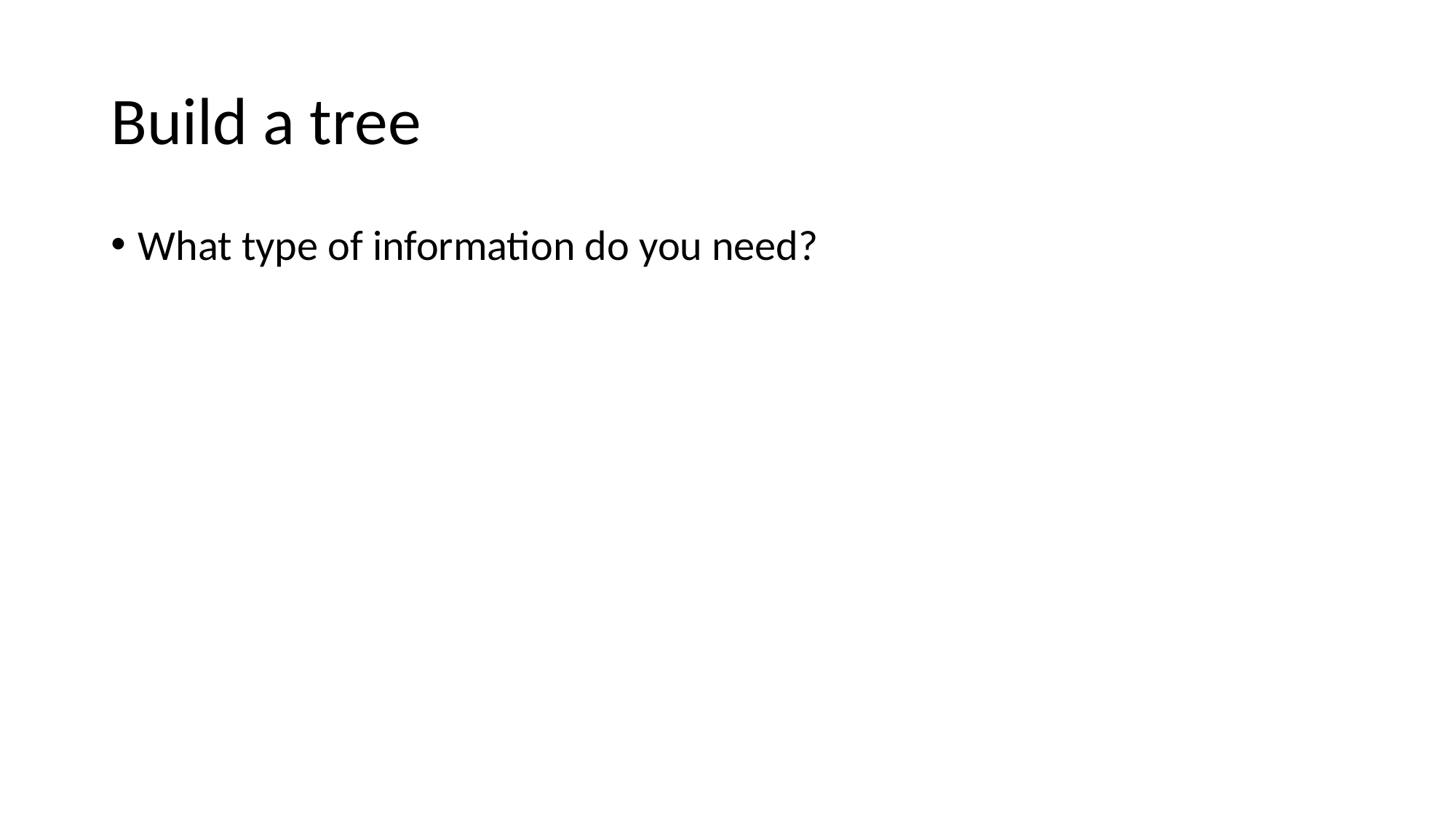

# Build a tree
What type of information do you need?